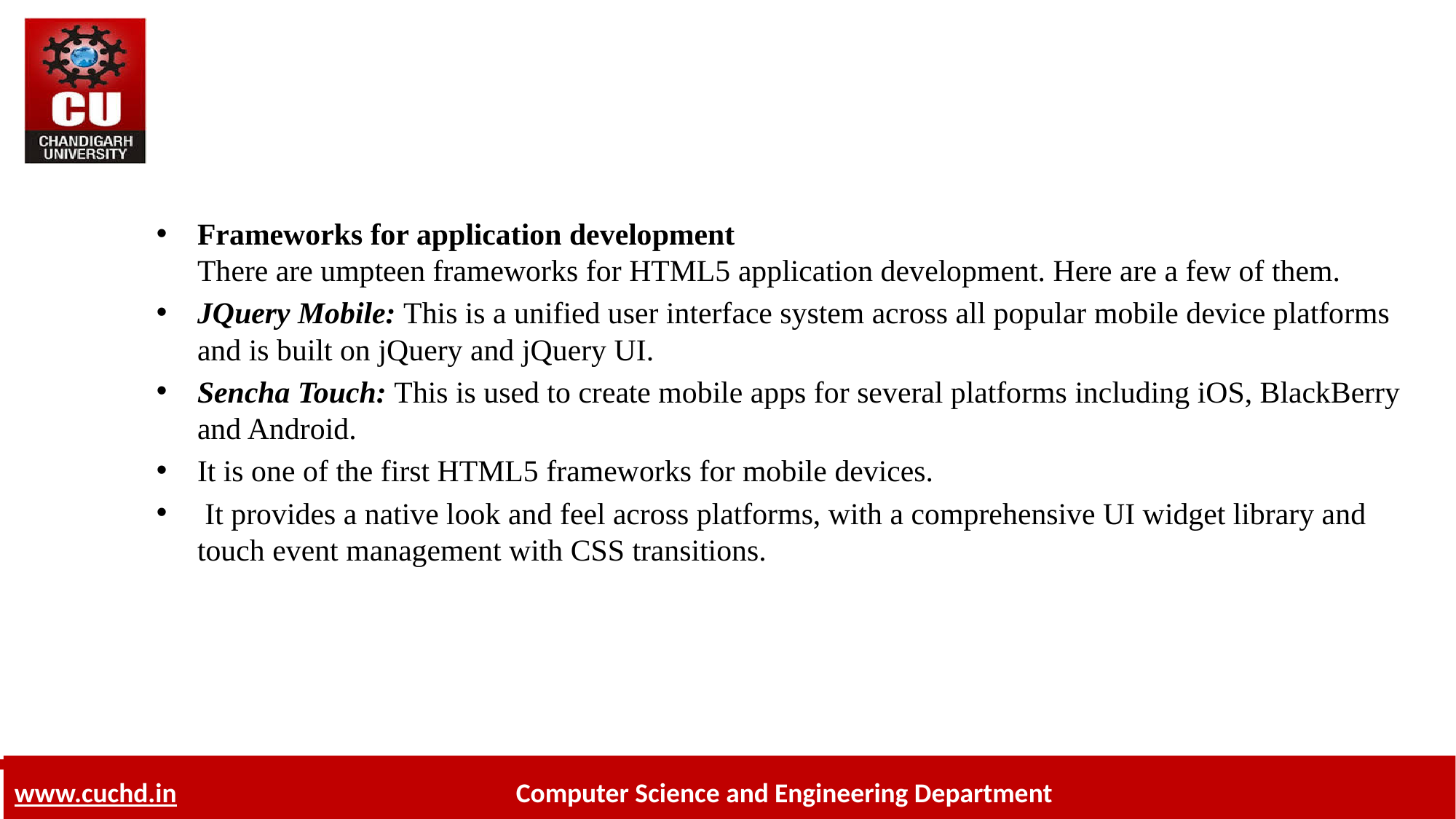

#
Frameworks for application development
There are umpteen frameworks for HTML5 application development. Here are a few of them.
JQuery Mobile: This is a unified user interface system across all popular mobile device platforms and is built on jQuery and jQuery UI.
Sencha Touch: This is used to create mobile apps for several platforms including iOS, BlackBerry and Android.
It is one of the first HTML5 frameworks for mobile devices.
 It provides a native look and feel across platforms, with a comprehensive UI widget library and touch event management with CSS transitions.